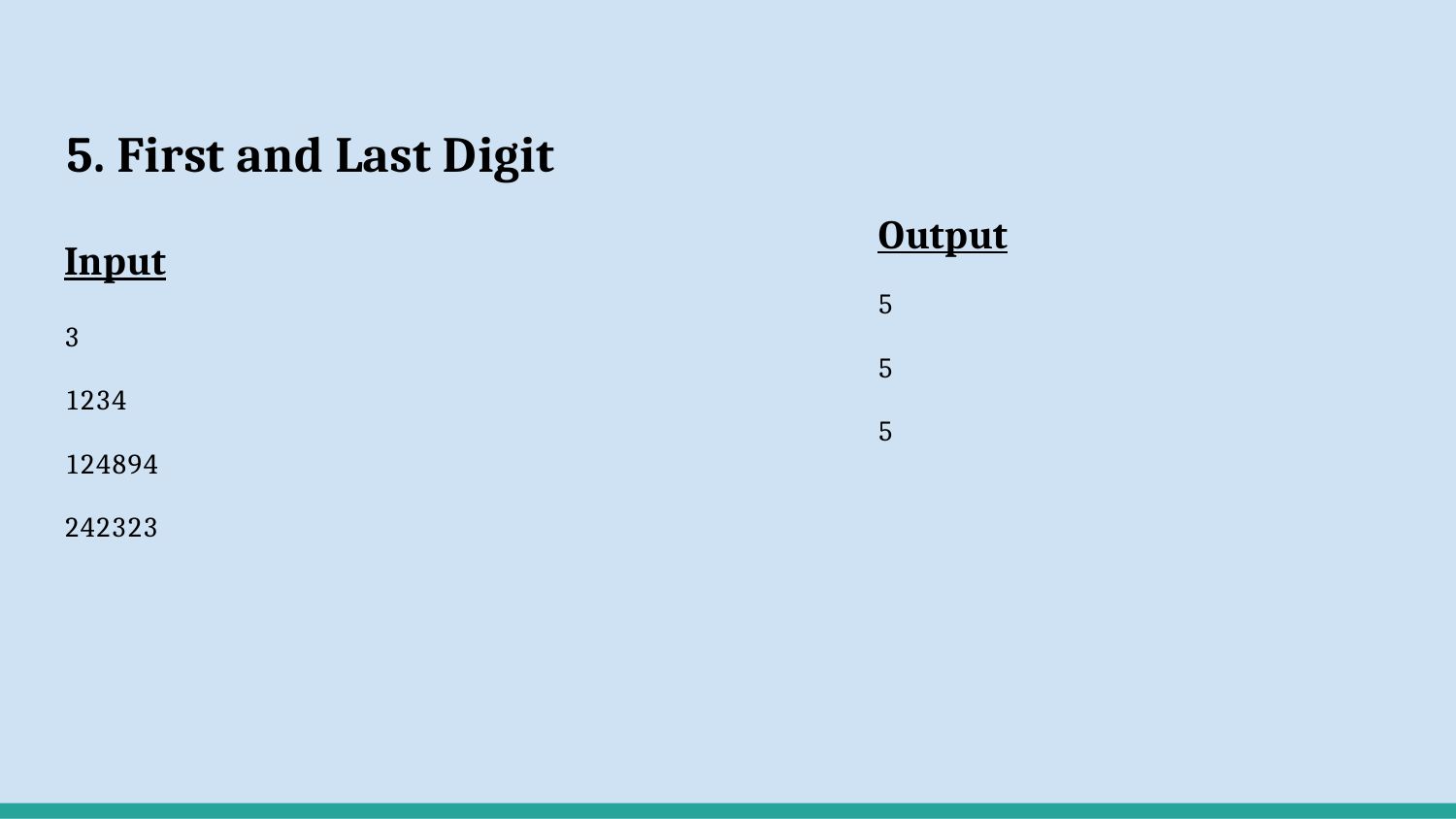

# 5. First and Last Digit

Input
3
1234
124894
242323

Output
5
5
5